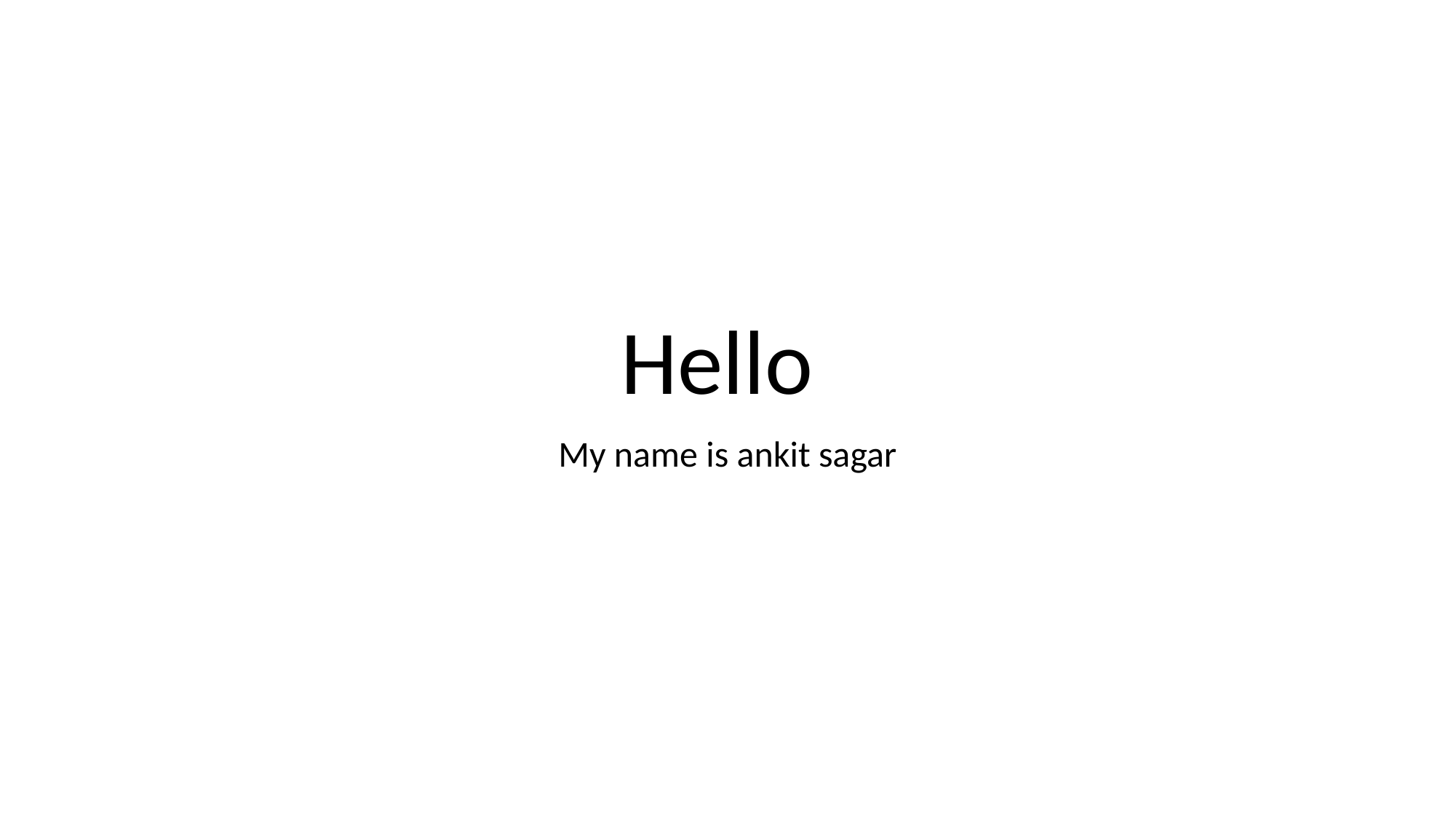

# Hello
My name is ankit sagar